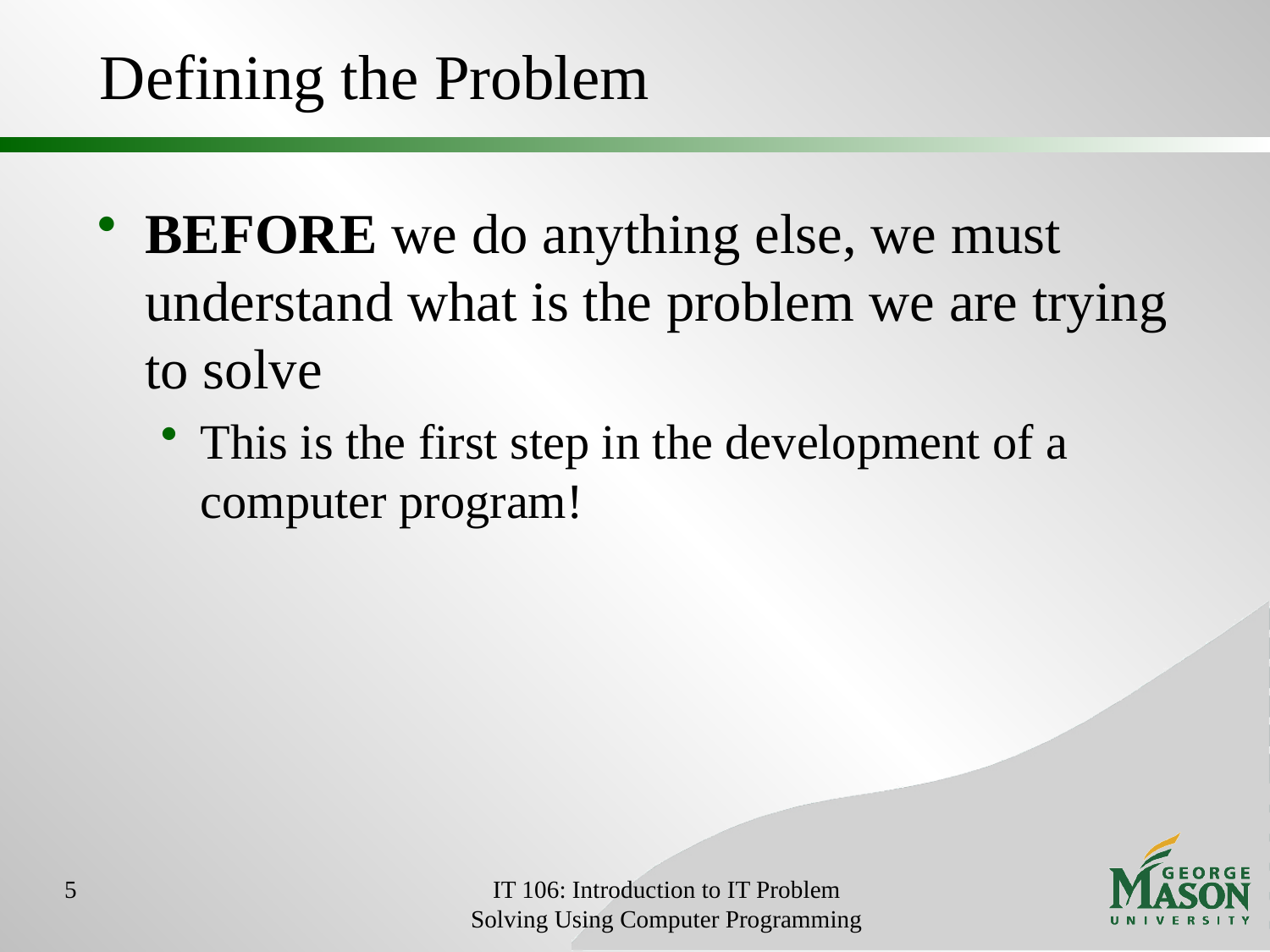

# Defining the Problem
BEFORE we do anything else, we must understand what is the problem we are trying to solve
This is the first step in the development of a computer program!
5
IT 106: Introduction to IT Problem Solving Using Computer Programming